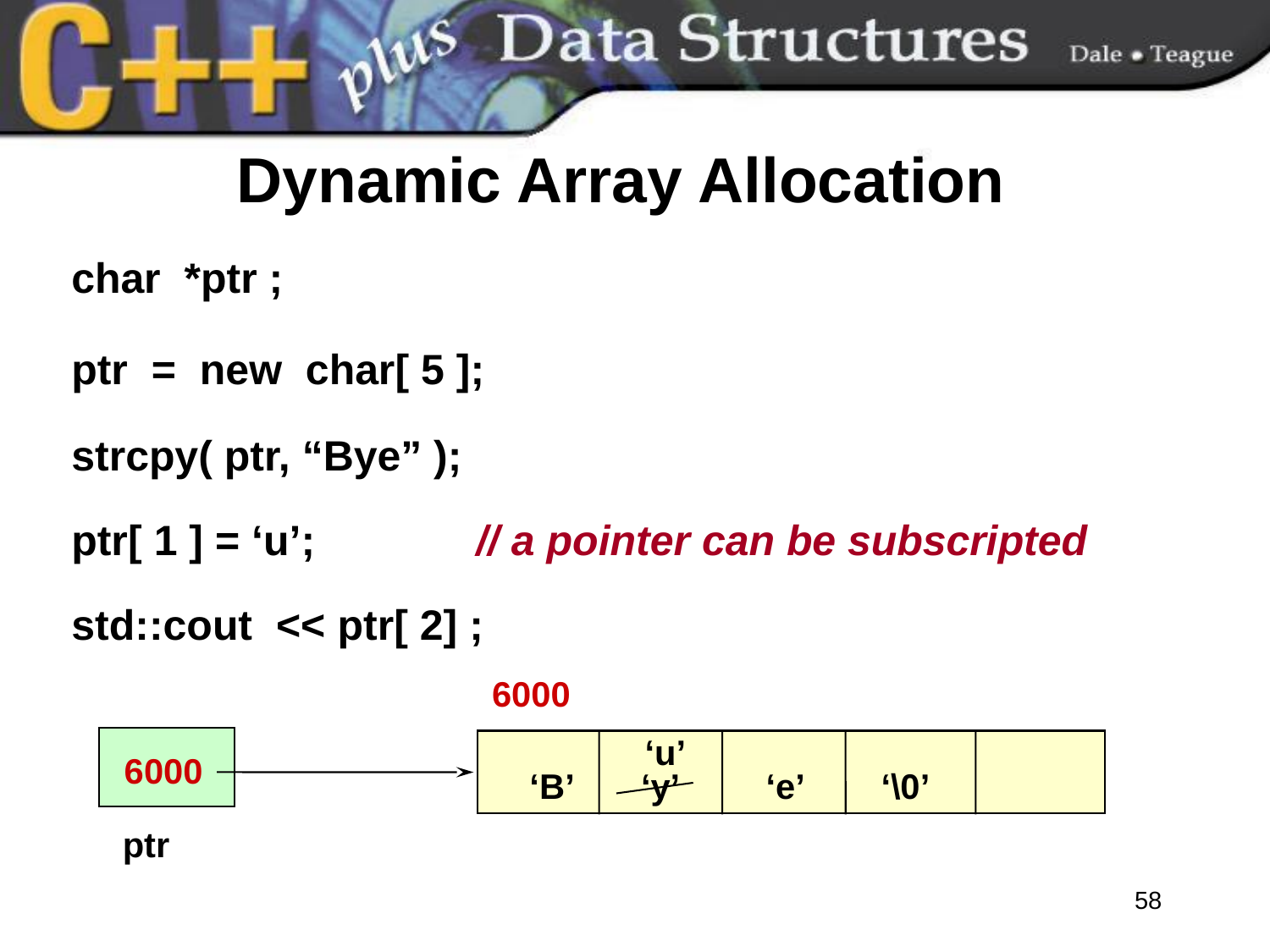

# Dynamic Array Allocation
char  *ptr ;

ptr  =  new  char[ 5 ];

strcpy( ptr, “Bye” );

ptr[ 1 ] = ‘u’;		  // a pointer can be subscripted

std::cout  << ptr[ 2] ;

6000
  ‘u’

6000
  ‘B’       ‘y’         ‘e’        ‘\0’

  ptr
58